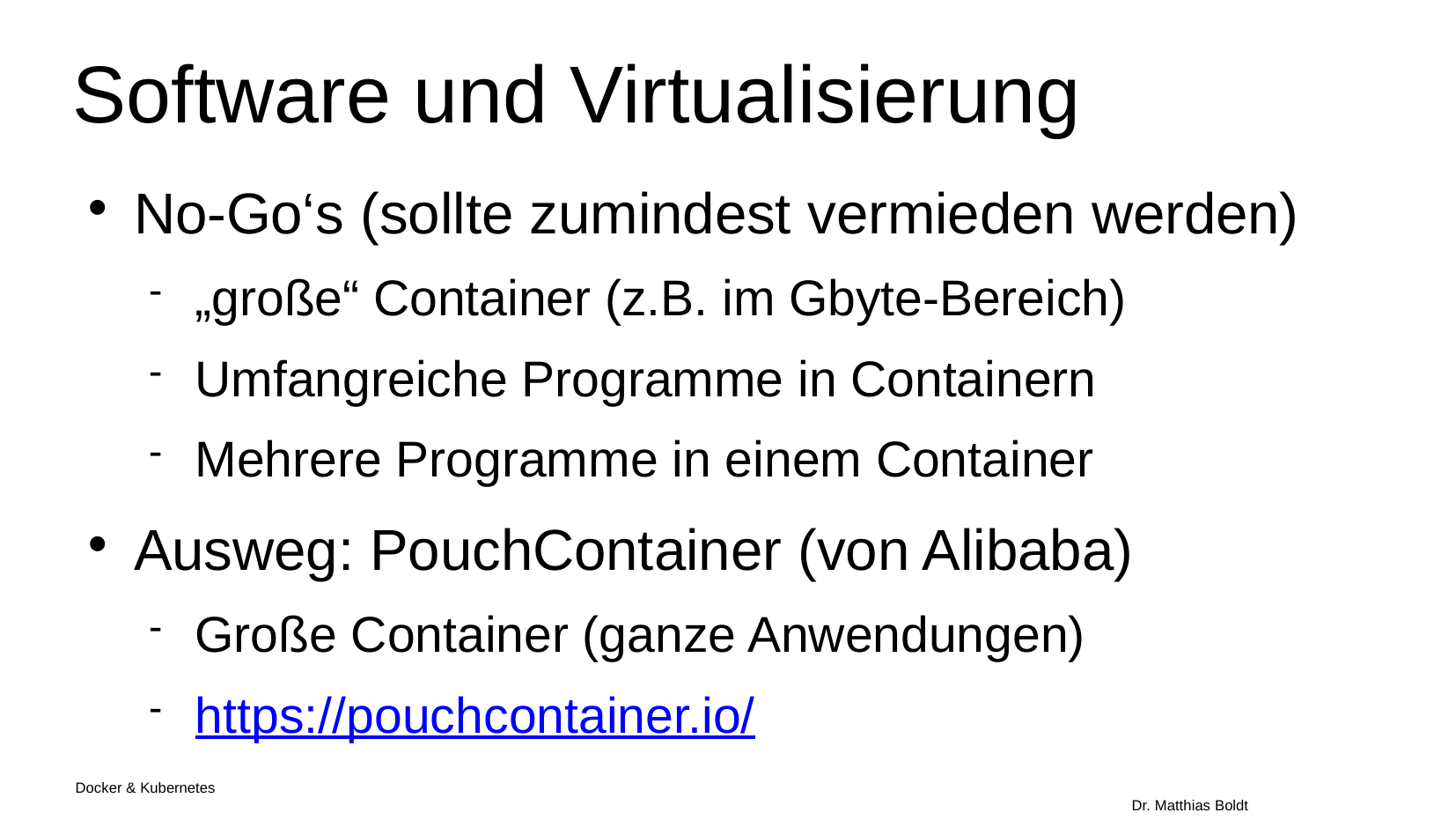

Software und Virtualisierung
No-Go‘s (sollte zumindest vermieden werden)
„große“ Container (z.B. im Gbyte-Bereich)
Umfangreiche Programme in Containern
Mehrere Programme in einem Container
Ausweg: PouchContainer (von Alibaba)
Große Container (ganze Anwendungen)
https://pouchcontainer.io/

Docker & Kubernetes																Dr. Matthias Boldt